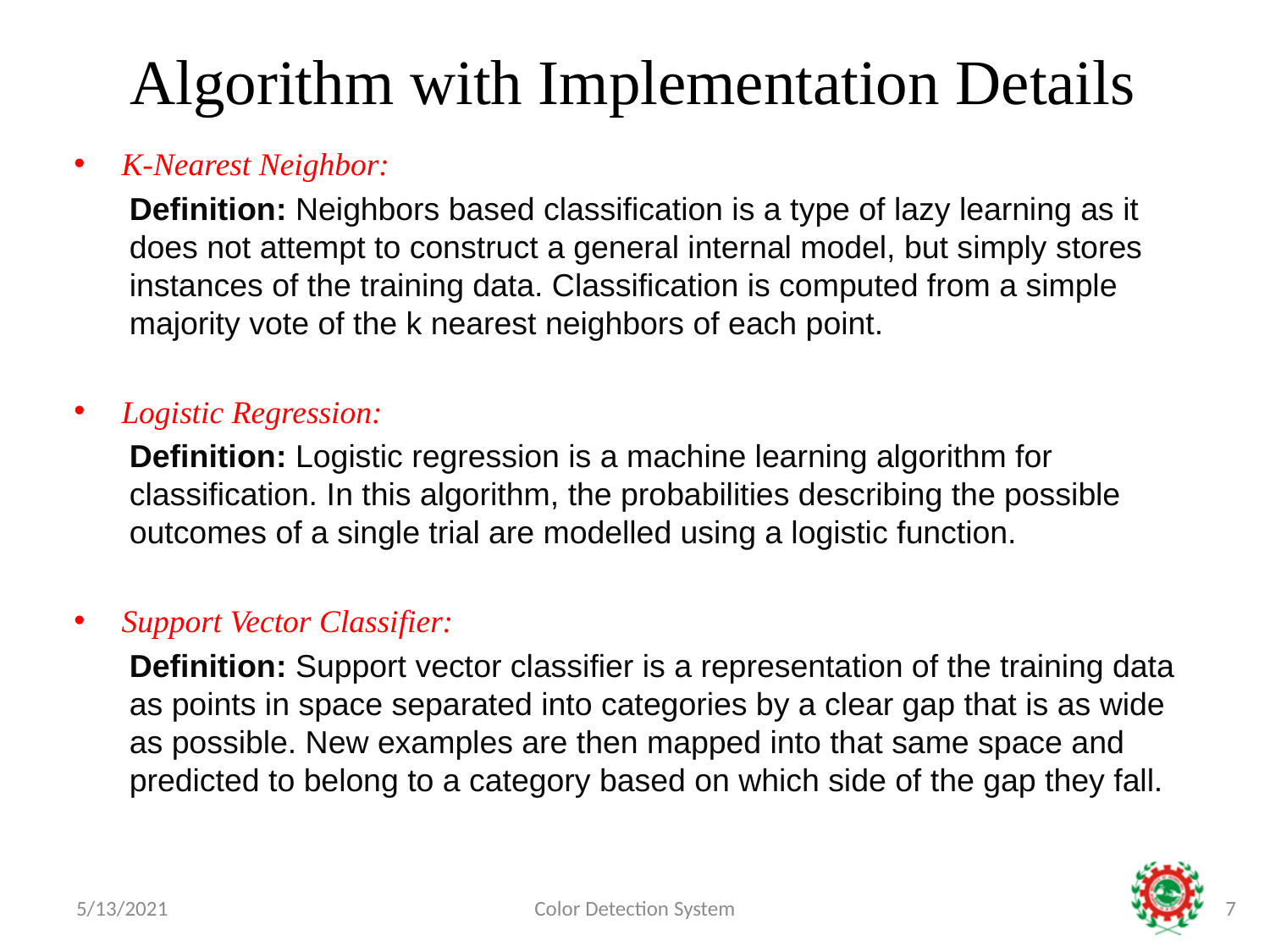

# Algorithm with Implementation Details
K-Nearest Neighbor:
Definition: Neighbors based classification is a type of lazy learning as it does not attempt to construct a general internal model, but simply stores instances of the training data. Classification is computed from a simple majority vote of the k nearest neighbors of each point.

Logistic Regression:
Definition: Logistic regression is a machine learning algorithm for classification. In this algorithm, the probabilities describing the possible outcomes of a single trial are modelled using a logistic function.

Support Vector Classifier:
Definition: Support vector classifier is a representation of the training data as points in space separated into categories by a clear gap that is as wide as possible. New examples are then mapped into that same space and predicted to belong to a category based on which side of the gap they fall.

5/13/2021
Color Detection System
7